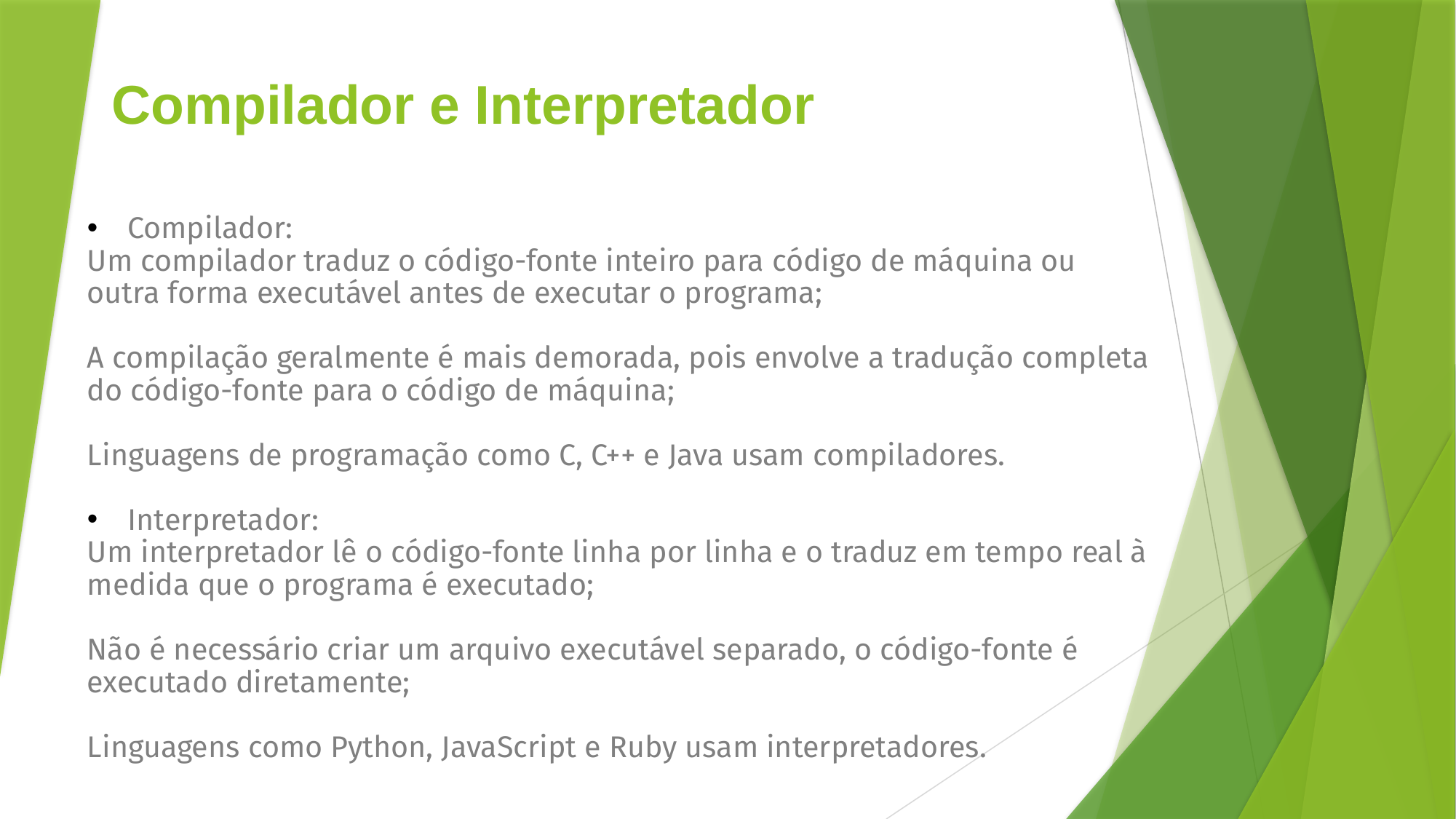

# Compilador e Interpretador
Compilador:
Um compilador traduz o código-fonte inteiro para código de máquina ou outra forma executável antes de executar o programa;

A compilação geralmente é mais demorada, pois envolve a tradução completa do código-fonte para o código de máquina;

Linguagens de programação como C, C++ e Java usam compiladores.

Interpretador:
Um interpretador lê o código-fonte linha por linha e o traduz em tempo real à medida que o programa é executado;

Não é necessário criar um arquivo executável separado, o código-fonte é executado diretamente;

Linguagens como Python, JavaScript e Ruby usam interpretadores.